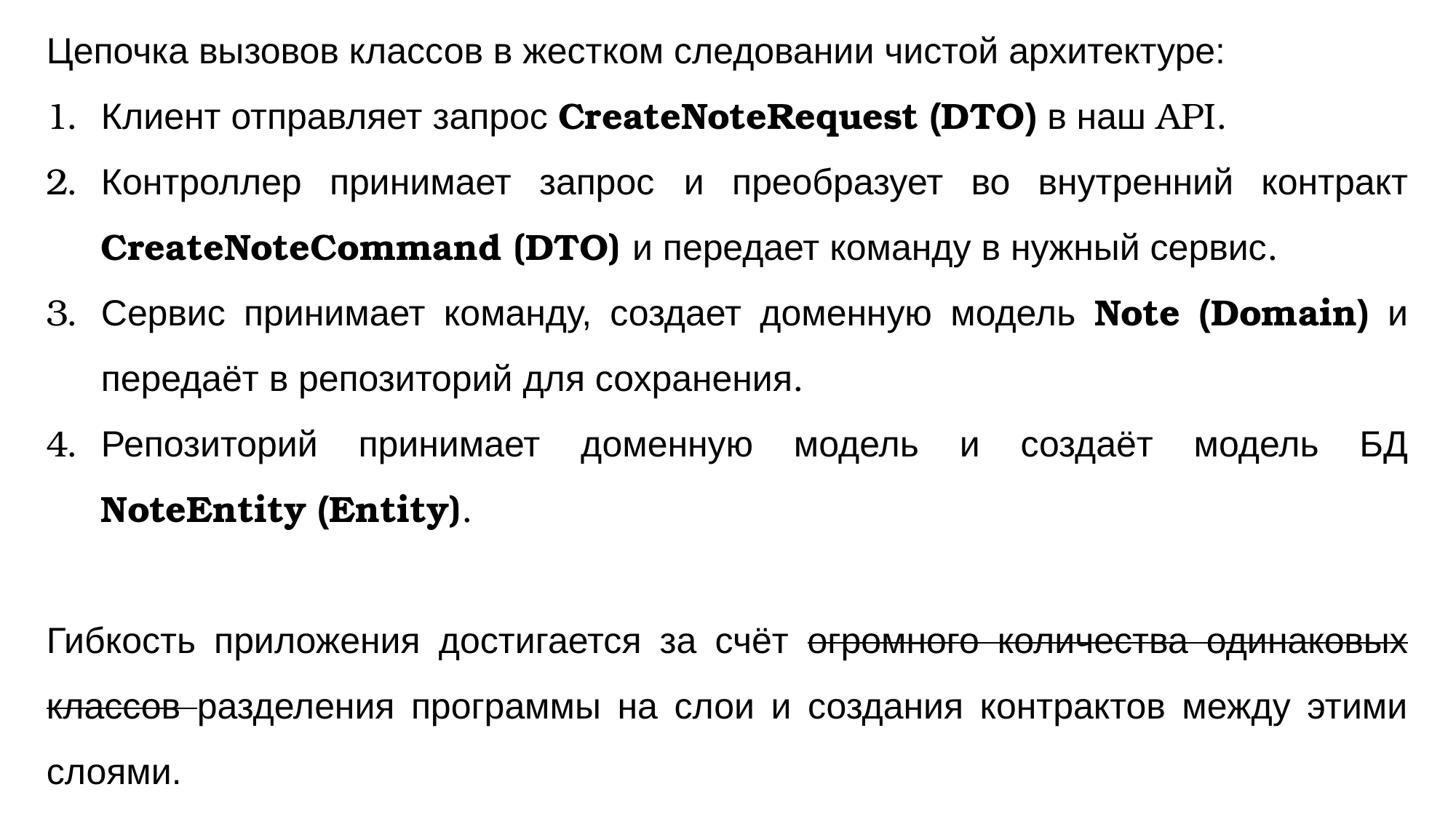

Цепочка вызовов классов в жестком следовании чистой архитектуре:
Клиент отправляет запрос CreateNoteRequest (DTO) в наш API.
Контроллер принимает запрос и преобразует во внутренний контракт CreateNoteCommand (DTO) и передает команду в нужный сервис.
Сервис принимает команду, создает доменную модель Note (Domain) и передаёт в репозиторий для сохранения.
Репозиторий принимает доменную модель и создаёт модель БД NoteEntity (Entity).

Гибкость приложения достигается за счёт огромного количества одинаковых классов разделения программы на слои и создания контрактов между этими слоями.